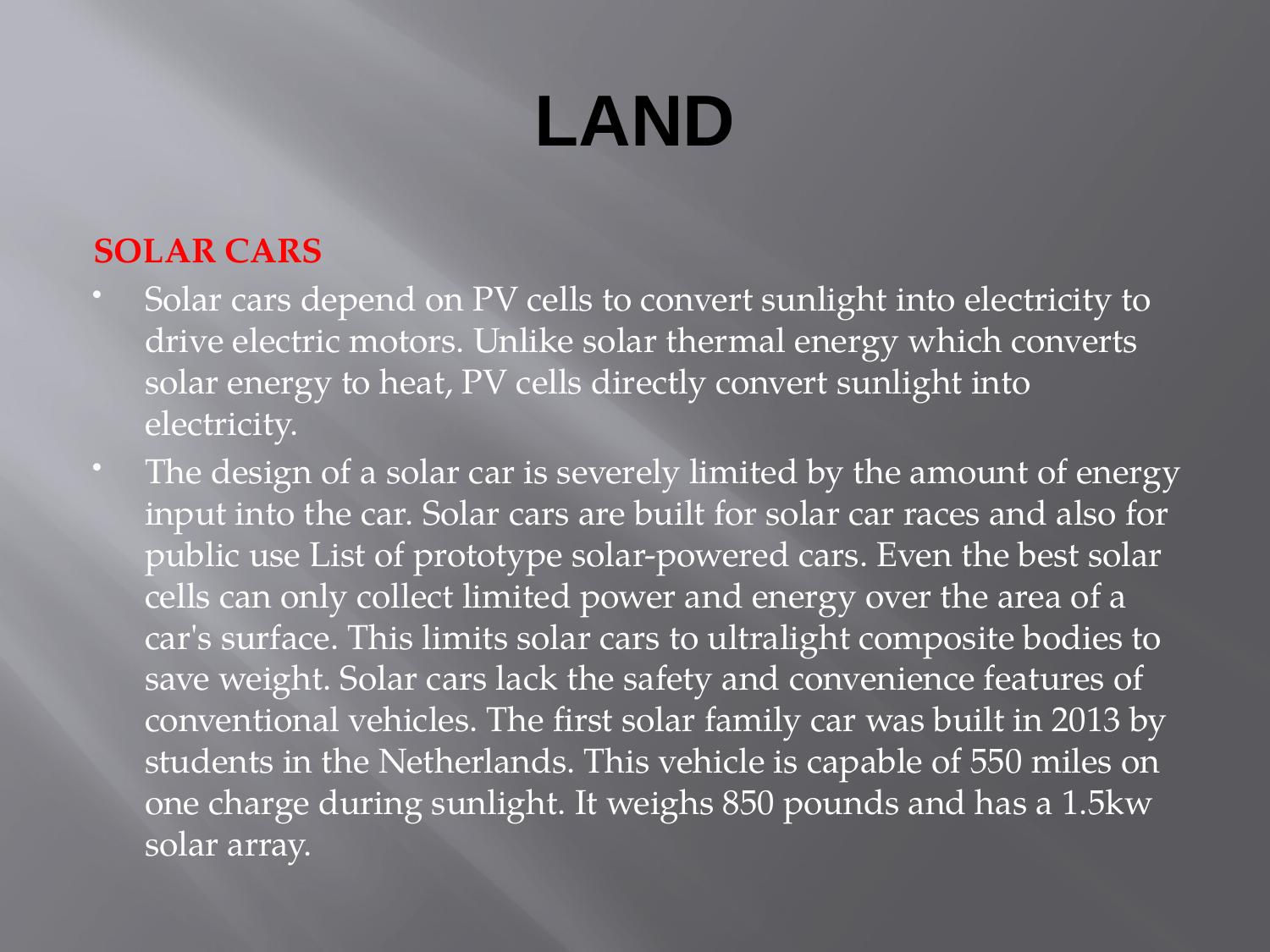

# LAND
SOLAR CARS
Solar cars depend on PV cells to convert sunlight into electricity to drive electric motors. Unlike solar thermal energy which converts solar energy to heat, PV cells directly convert sunlight into electricity.
The design of a solar car is severely limited by the amount of energy input into the car. Solar cars are built for solar car races and also for public use List of prototype solar-powered cars. Even the best solar cells can only collect limited power and energy over the area of a car's surface. This limits solar cars to ultralight composite bodies to save weight. Solar cars lack the safety and convenience features of conventional vehicles. The first solar family car was built in 2013 by students in the Netherlands. This vehicle is capable of 550 miles on one charge during sunlight. It weighs 850 pounds and has a 1.5kw solar array.